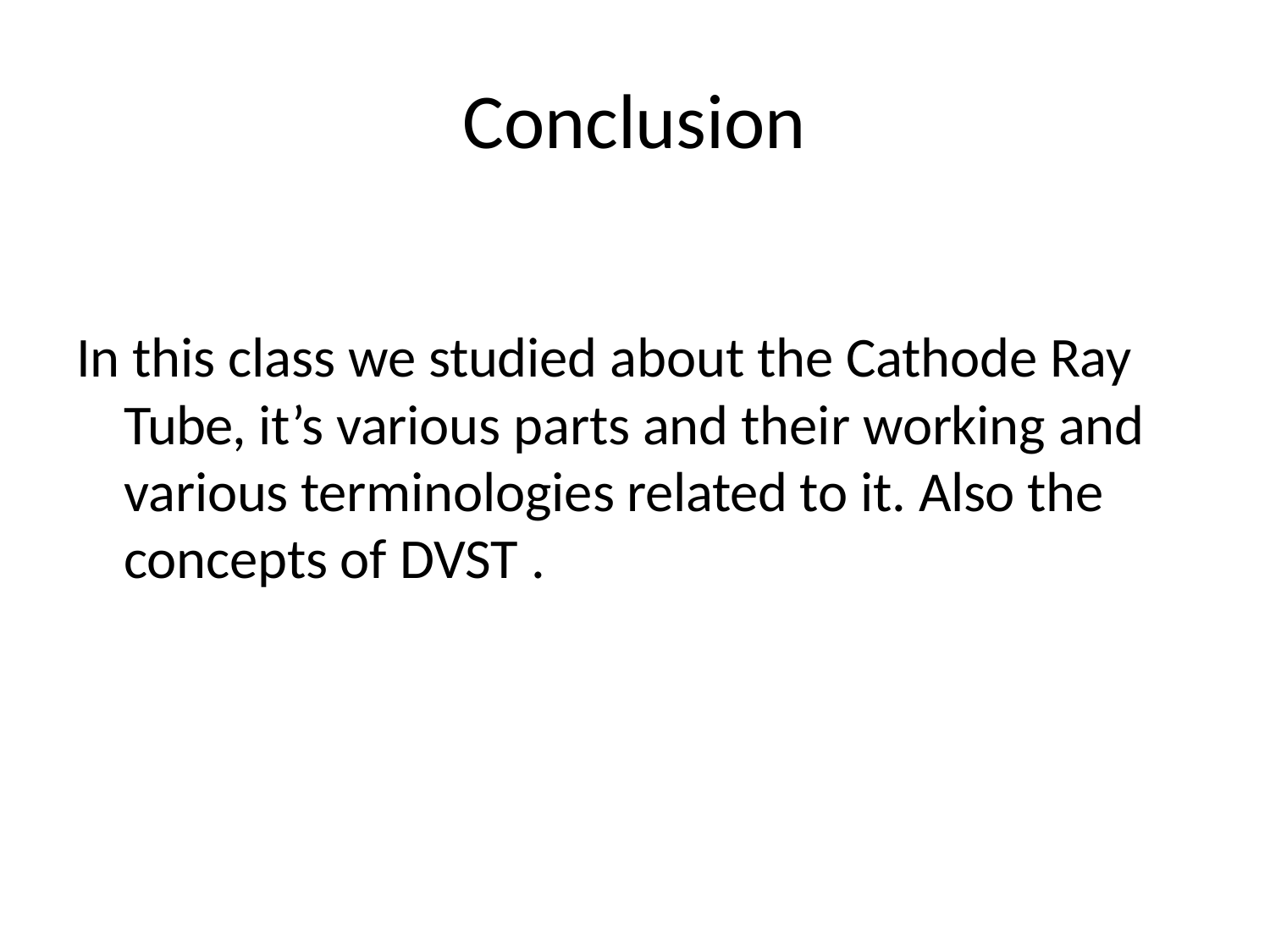

# Conclusion
In this class we studied about the Cathode Ray  Tube, it’s various parts and their working and  various terminologies related to it. Also the  concepts of DVST .